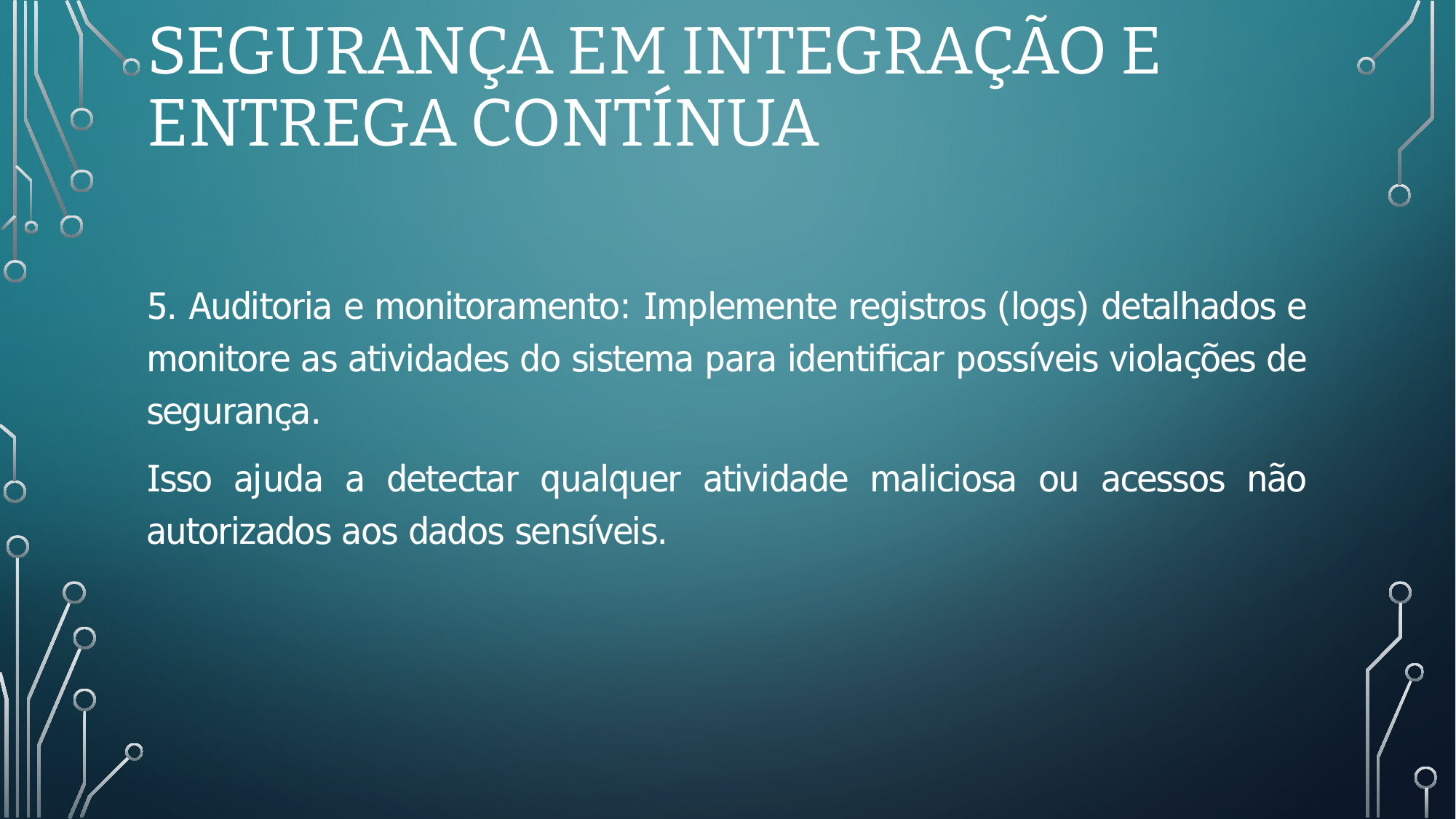

# SEGURANÇA EM INTEGRAÇÃO E ENTREGA CONTÍNUA
5. Auditoria e monitoramento: Implemente registros (logs) detalhados e monitore as atividades do sistema para identificar possíveis violações de segurança.
Isso ajuda a detectar qualquer atividade maliciosa ou acessos não autorizados aos dados sensíveis.